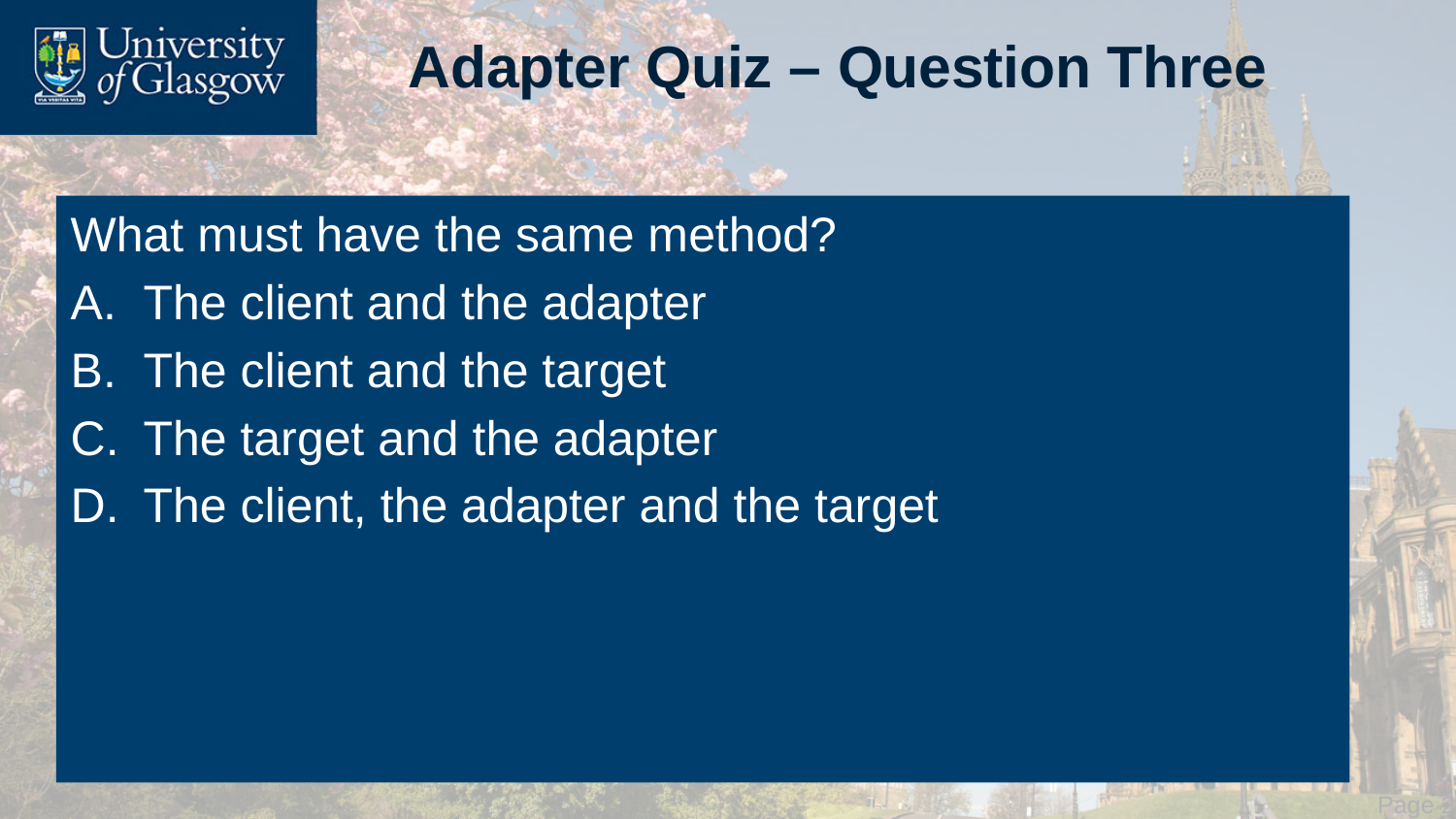

# Adapter Quiz – Question Three
What must have the same method?
The client and the adapter
The client and the target
The target and the adapter
The client, the adapter and the target
 Page 22